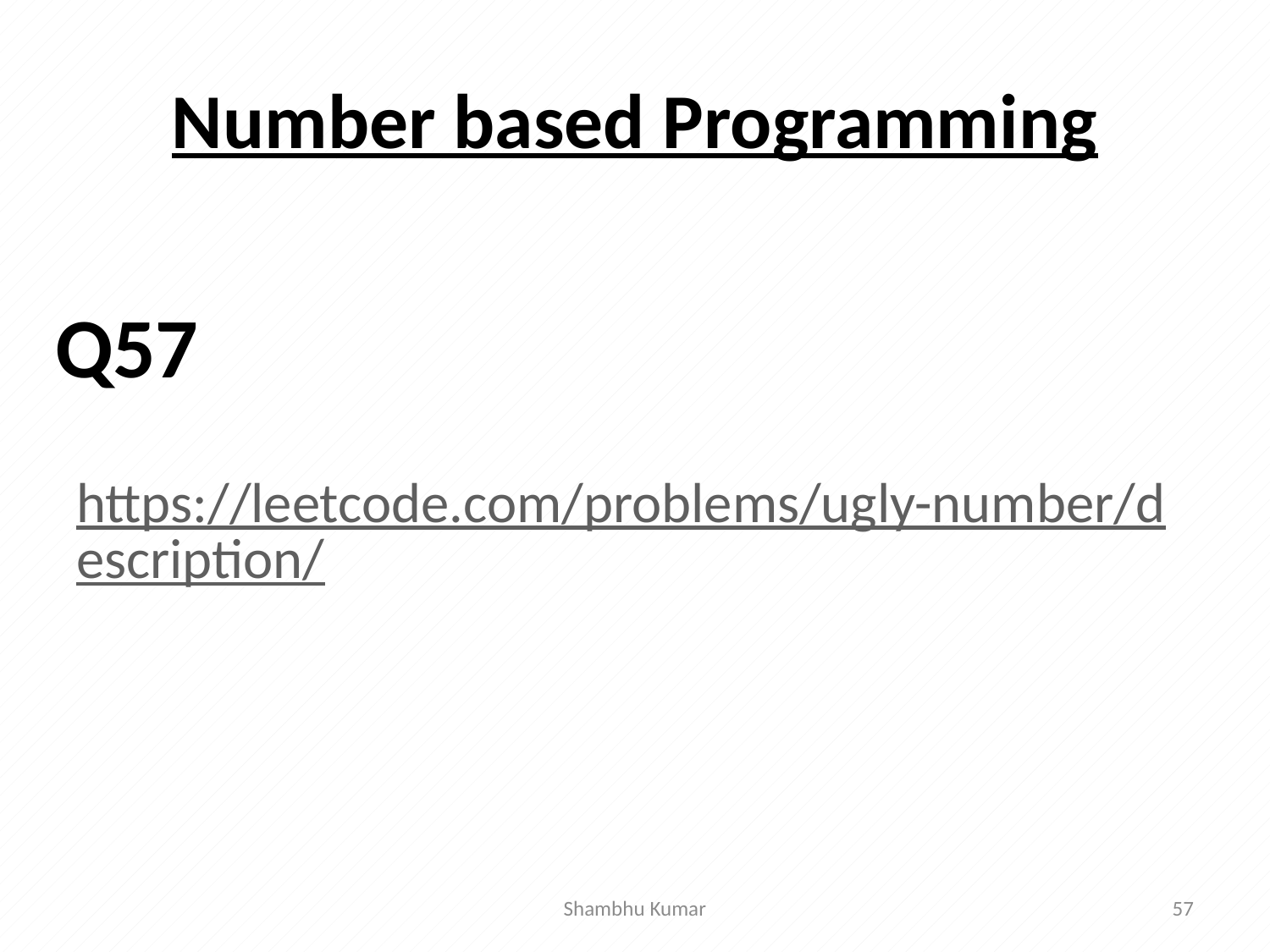

# Number based Programming

https://leetcode.com/problems/ugly-number/description/

Q57
Shambhu Kumar
57